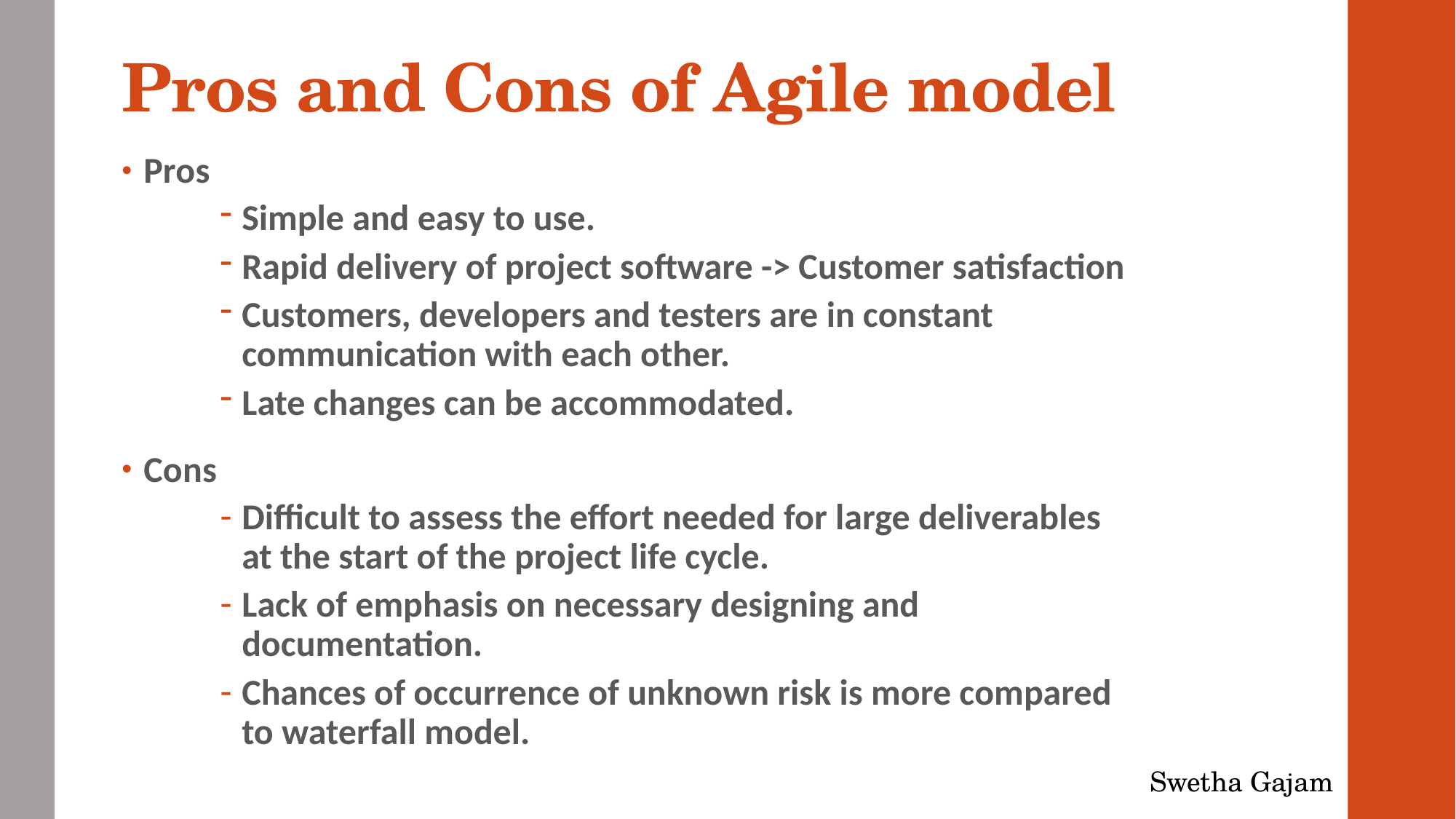

# Pros and Cons of Agile model
Pros
Simple and easy to use.
Rapid delivery of project software -> Customer satisfaction
Customers, developers and testers are in constant communication with each other.
Late changes can be accommodated.
Cons
Difficult to assess the effort needed for large deliverables at the start of the project life cycle.
Lack of emphasis on necessary designing and documentation.
Chances of occurrence of unknown risk is more compared to waterfall model.

Swetha Gajam